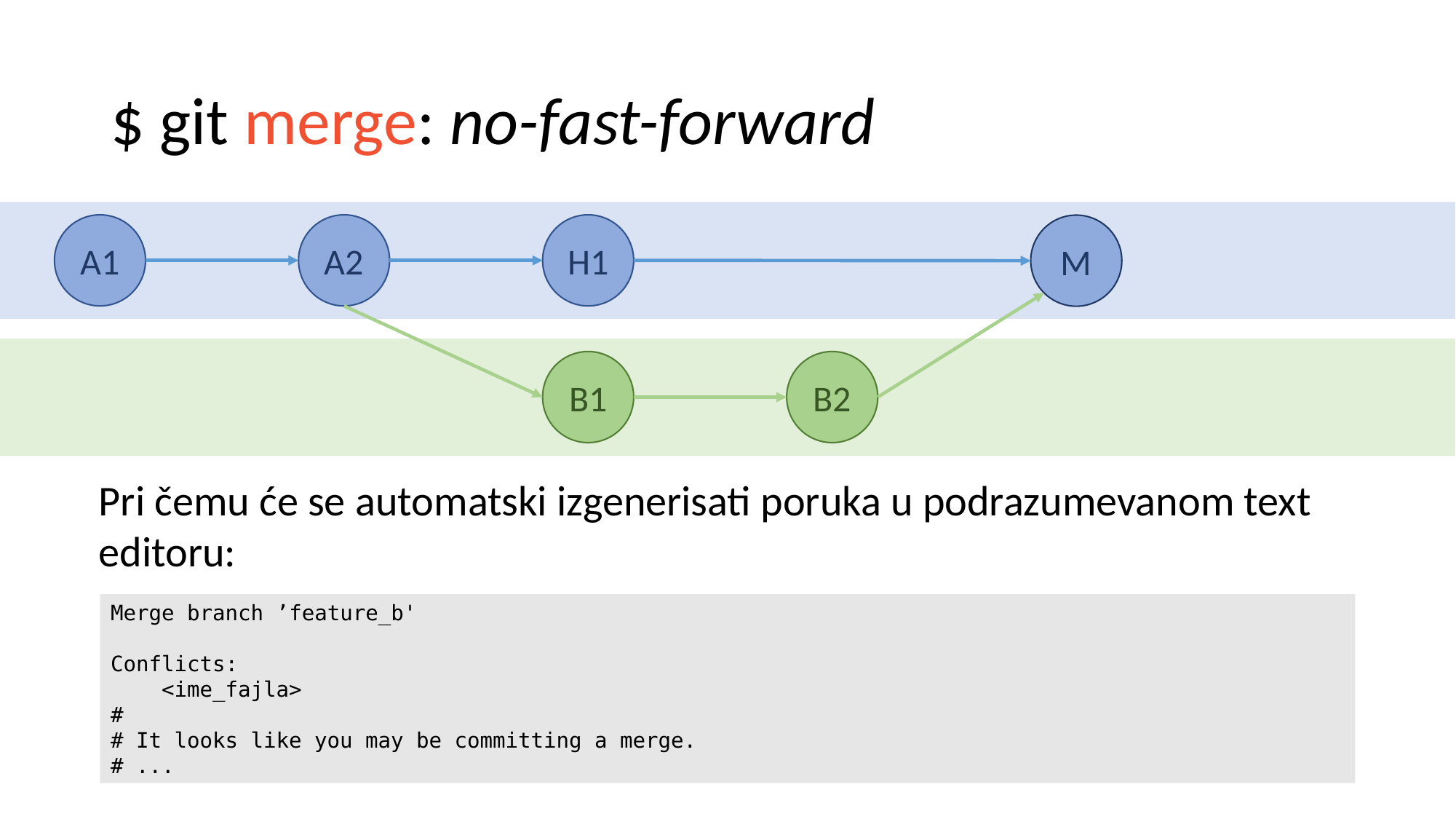

# $ git merge: no-fast-forward

A1
A2
H1
M

B1
B2
Pri čemu će se automatski izgenerisati poruka u podrazumevanom text editoru:
Merge branch ’feature_b'

Conflicts:
    <ime_fajla>
#
# It looks like you may be committing a merge.
# ...